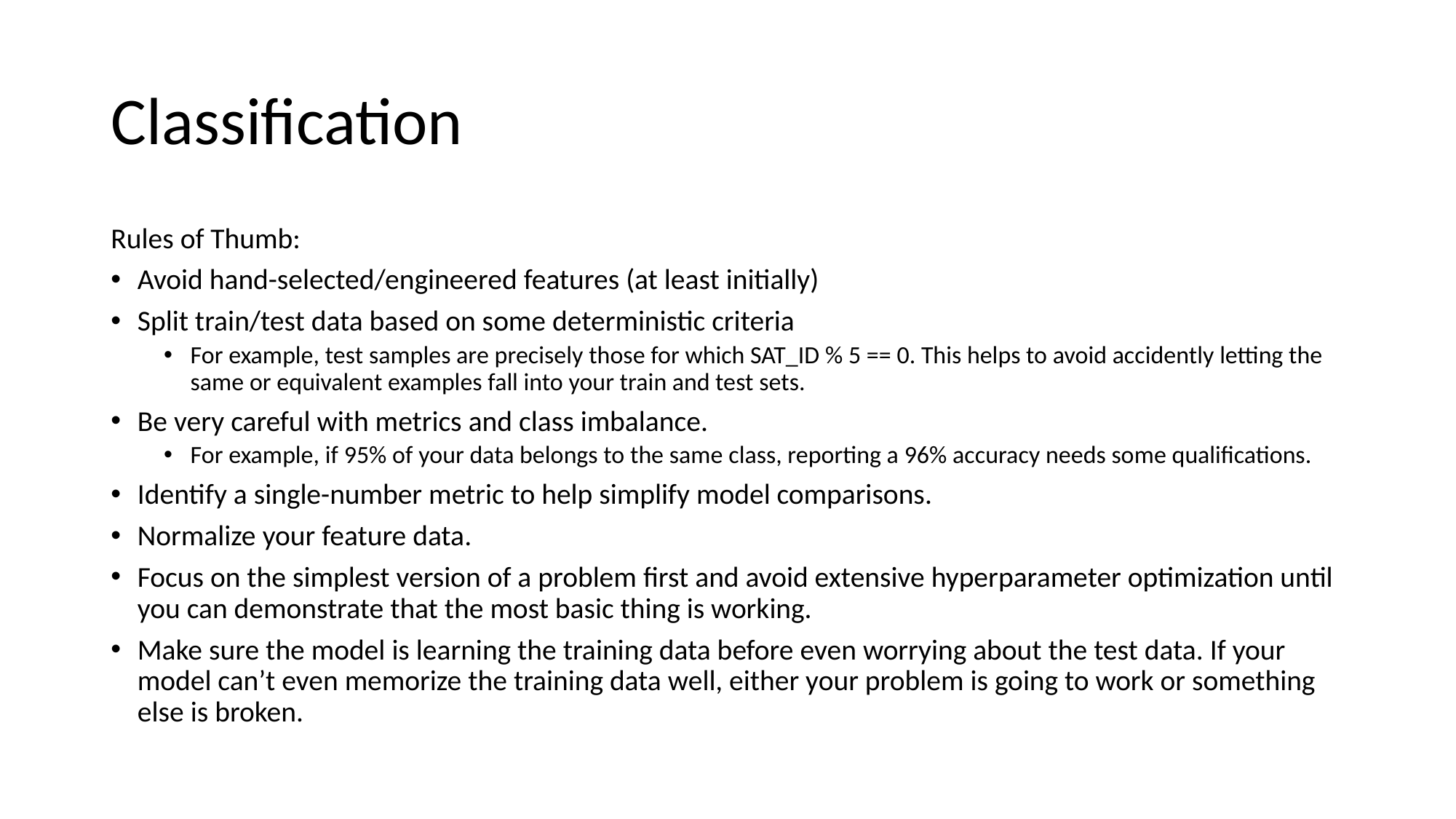

# Classification
Rules of Thumb:
Avoid hand-selected/engineered features (at least initially)
Split train/test data based on some deterministic criteria
For example, test samples are precisely those for which SAT_ID % 5 == 0. This helps to avoid accidently letting the same or equivalent examples fall into your train and test sets.
Be very careful with metrics and class imbalance.
For example, if 95% of your data belongs to the same class, reporting a 96% accuracy needs some qualifications.
Identify a single-number metric to help simplify model comparisons.
Normalize your feature data.
Focus on the simplest version of a problem first and avoid extensive hyperparameter optimization until you can demonstrate that the most basic thing is working.
Make sure the model is learning the training data before even worrying about the test data. If your model can’t even memorize the training data well, either your problem is going to work or something else is broken.